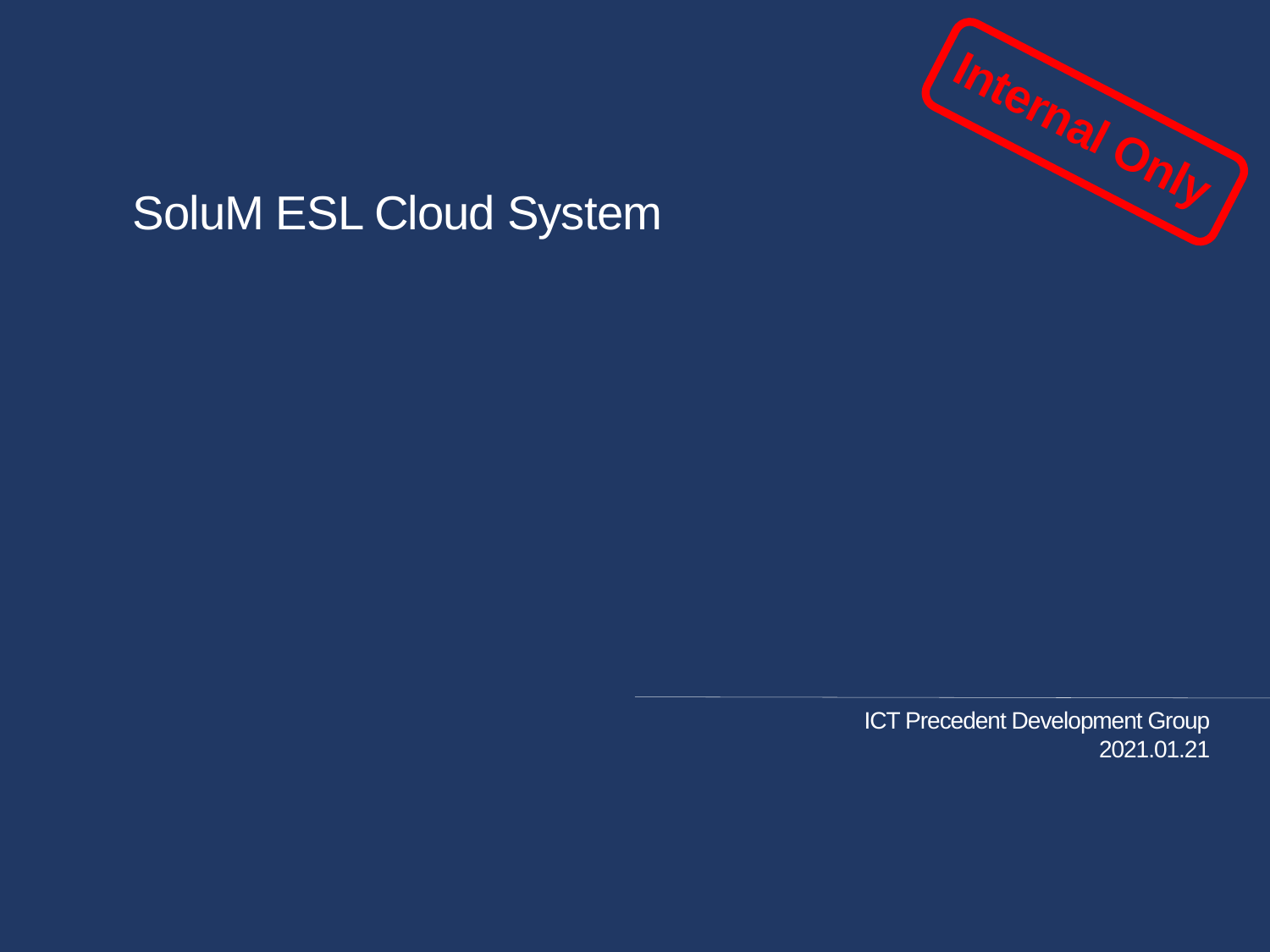

Internal Only
# SoluM ESL Cloud System
ICT Precedent Development Group
2021.01.21